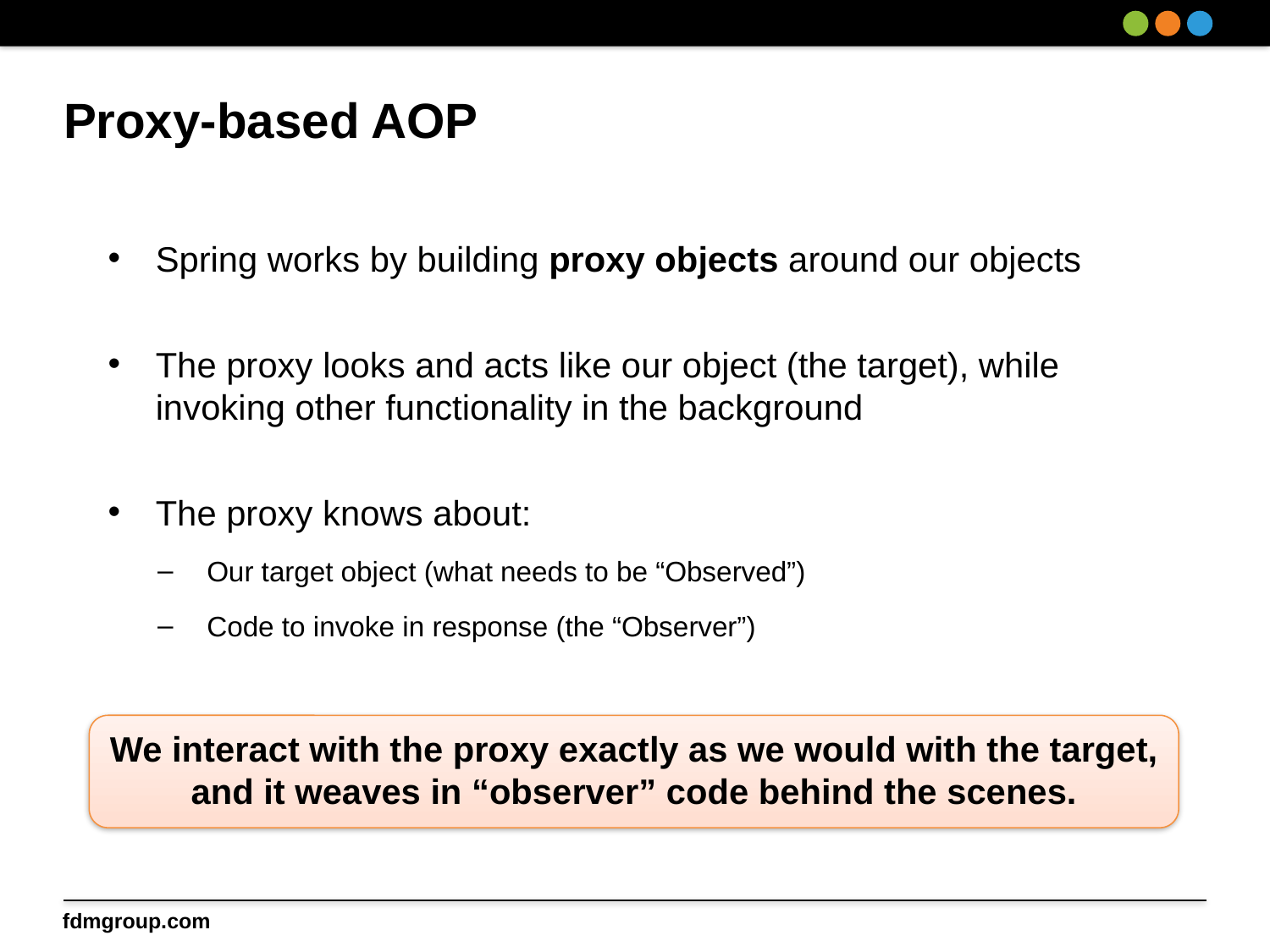

# Proxy-based AOP
Spring works by building proxy objects around our objects
The proxy looks and acts like our object (the target), while invoking other functionality in the background
The proxy knows about:
Our target object (what needs to be “Observed”)
Code to invoke in response (the “Observer”)
We interact with the proxy exactly as we would with the target, and it weaves in “observer” code behind the scenes.